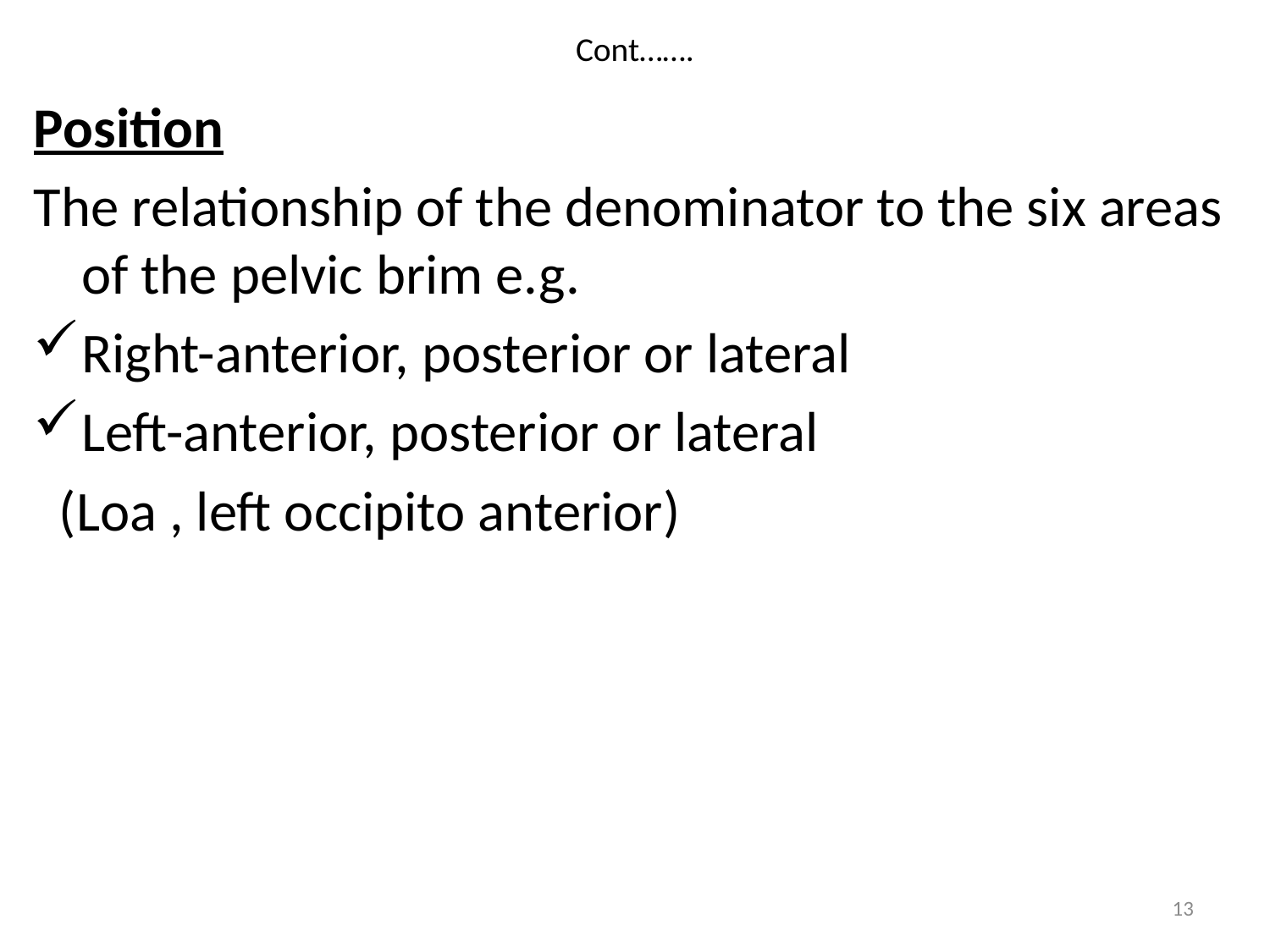

# Cont…….
Position
The relationship of the denominator to the six areas of the pelvic brim e.g.
Right-anterior, posterior or lateral
Left-anterior, posterior or lateral
  (Loa , left occipito anterior)
13